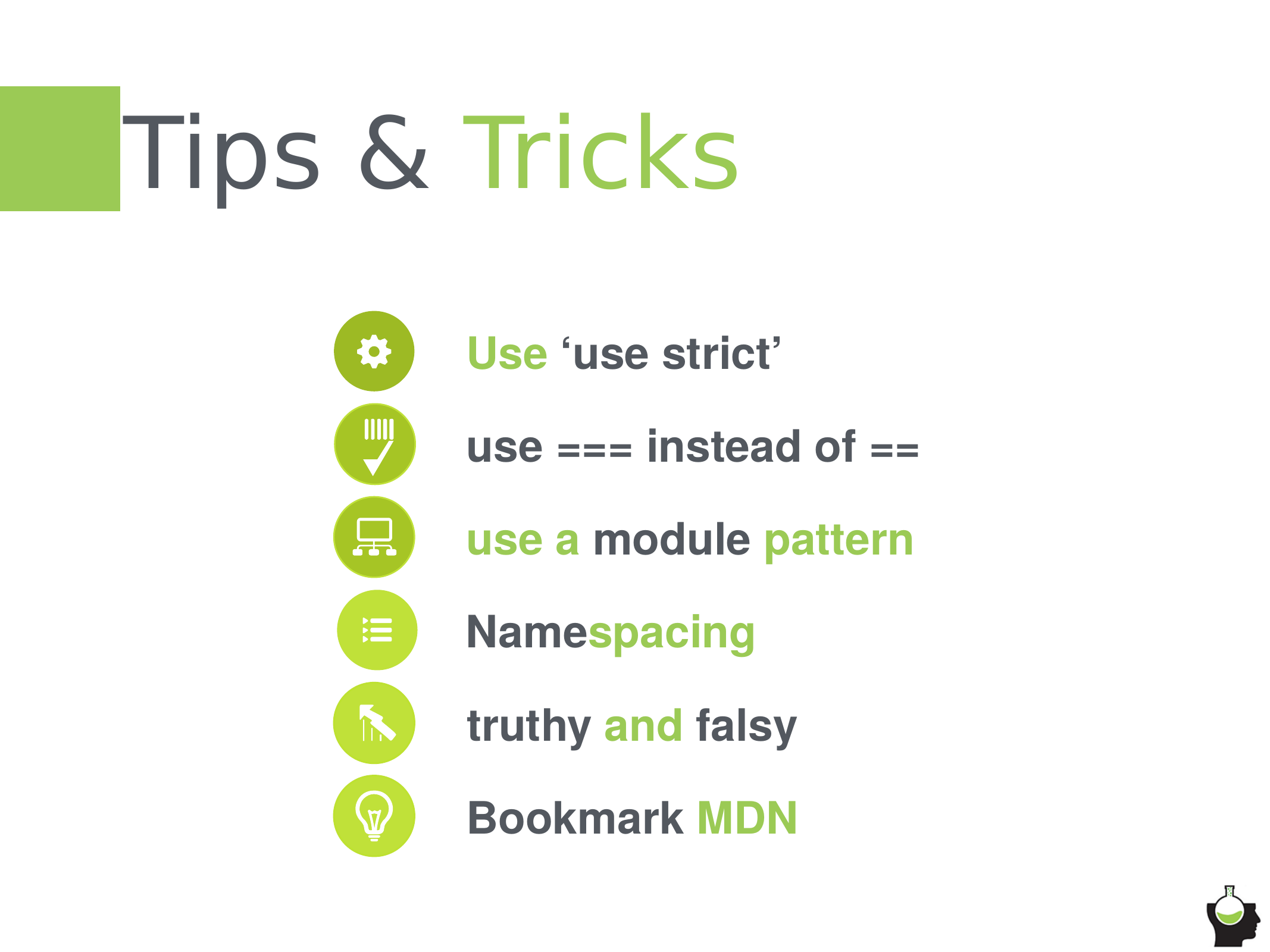

# Tips & Tricks

Use ‘use strict’

use === instead of ==

use a module pattern

Namespacing

truthy and falsy

Bookmark MDN